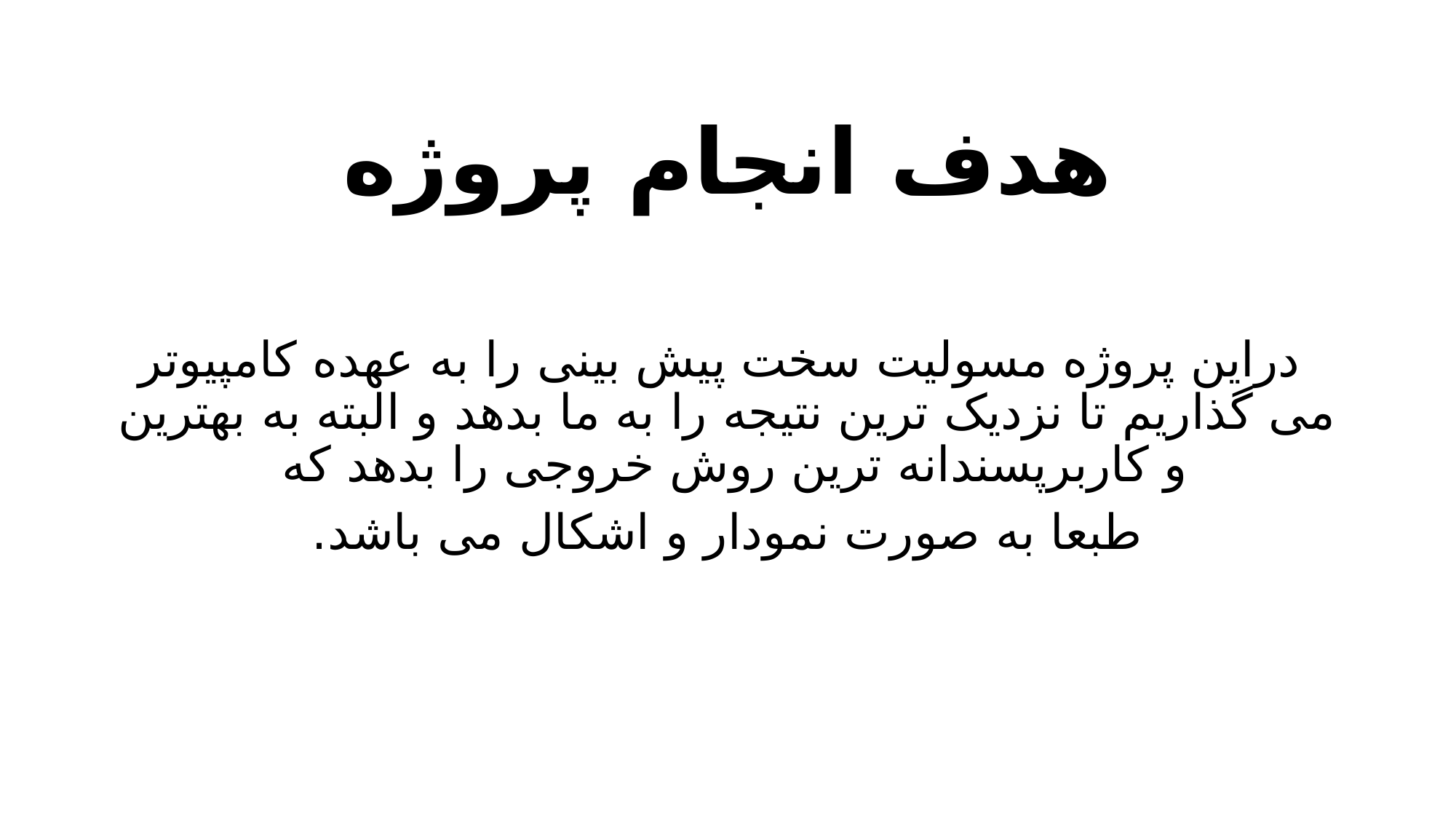

# هدف انجام پروژه
 دراین پروژه مسولیت سخت پیش بینی را به عهده کامپیوتر می گذاریم تا نزدیک ترین نتیجه را به ما بدهد و البته به بهترین و کاربرپسندانه ترین روش خروجی را بدهد که
طبعا به صورت نمودار و اشکال می باشد.